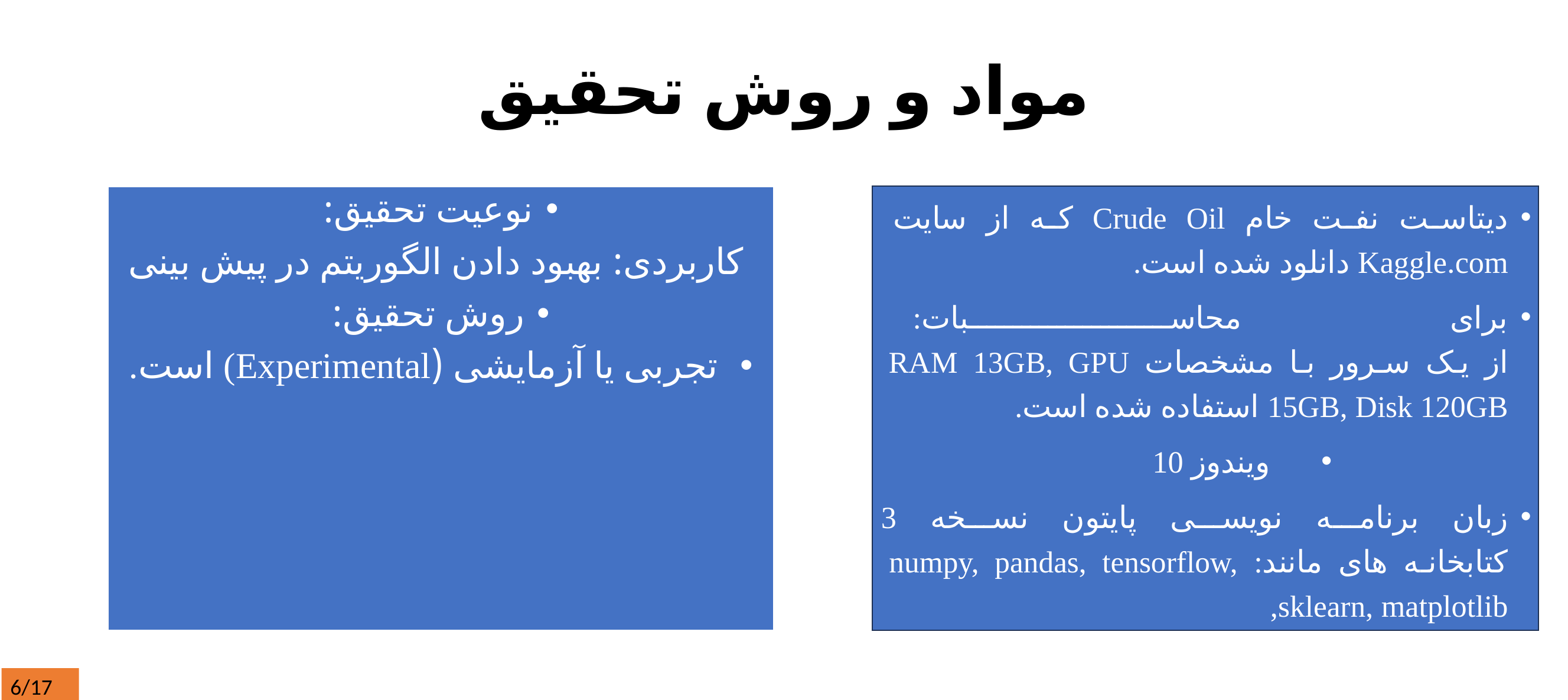

# مواد و روش تحقیق
نوعیت تحقیق:
 کاربردی: بهبود دادن الگوریتم در پیش بینی
روش تحقیق:
 تجربی یا آزمایشی (Experimental) است.
دیتاست نفت خام Crude Oil که از سایت Kaggle.com دانلود شده است.
برای محاسبات:
از یک سرور با مشخصات RAM 13GB, GPU 15GB, Disk 120GB استفاده شده است.
ویندوز 10
زبان برنامه نویسی پایتون نسخه 3
کتابخانه های مانند: numpy, pandas, tensorflow, sklearn, matplotlib,
6/17